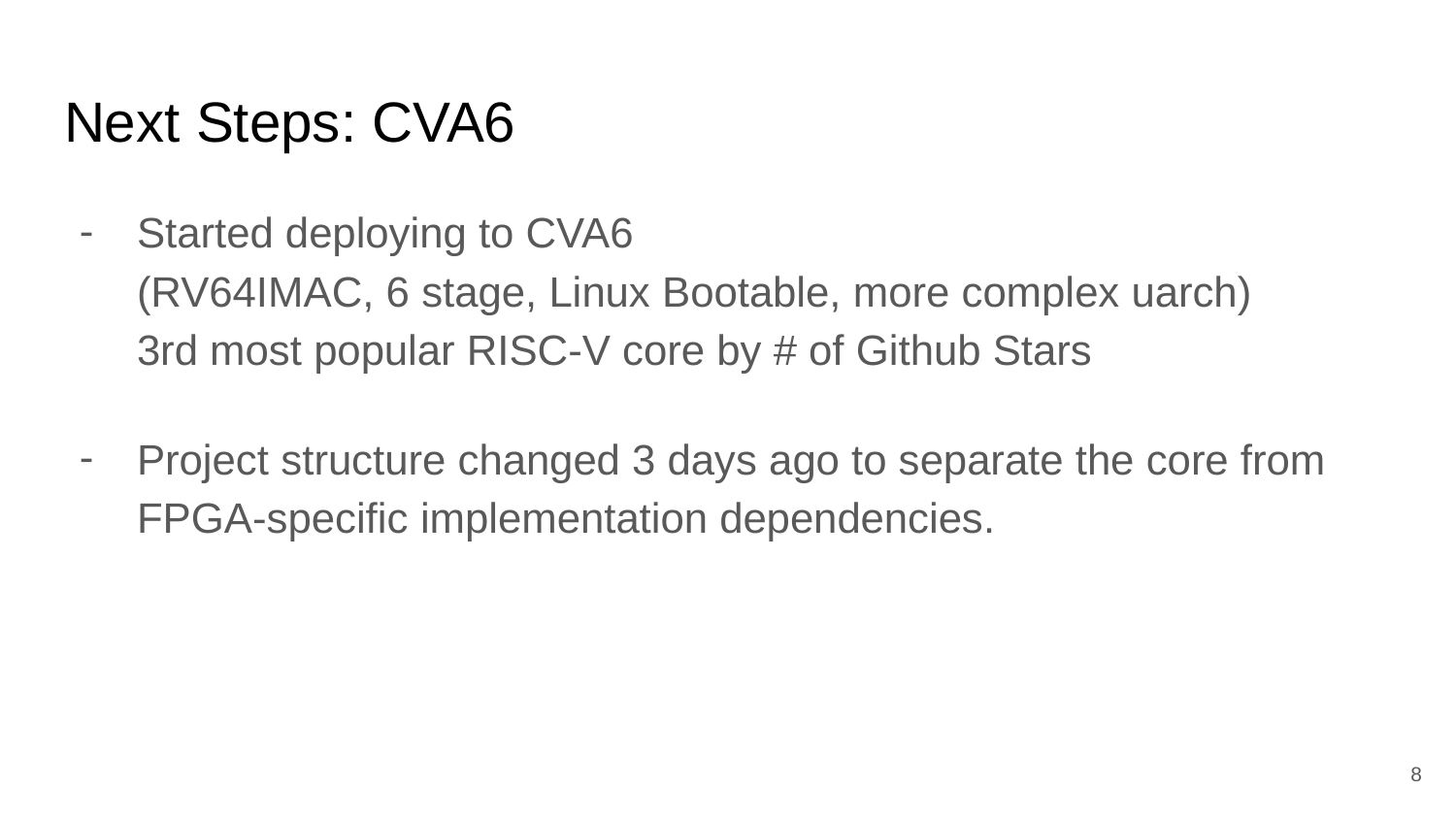

# Next Steps: CVA6
Started deploying to CVA6
(RV64IMAC, 6 stage, Linux Bootable, more complex uarch)
3rd most popular RISC-V core by # of Github Stars
Project structure changed 3 days ago to separate the core from FPGA-specific implementation dependencies.
8